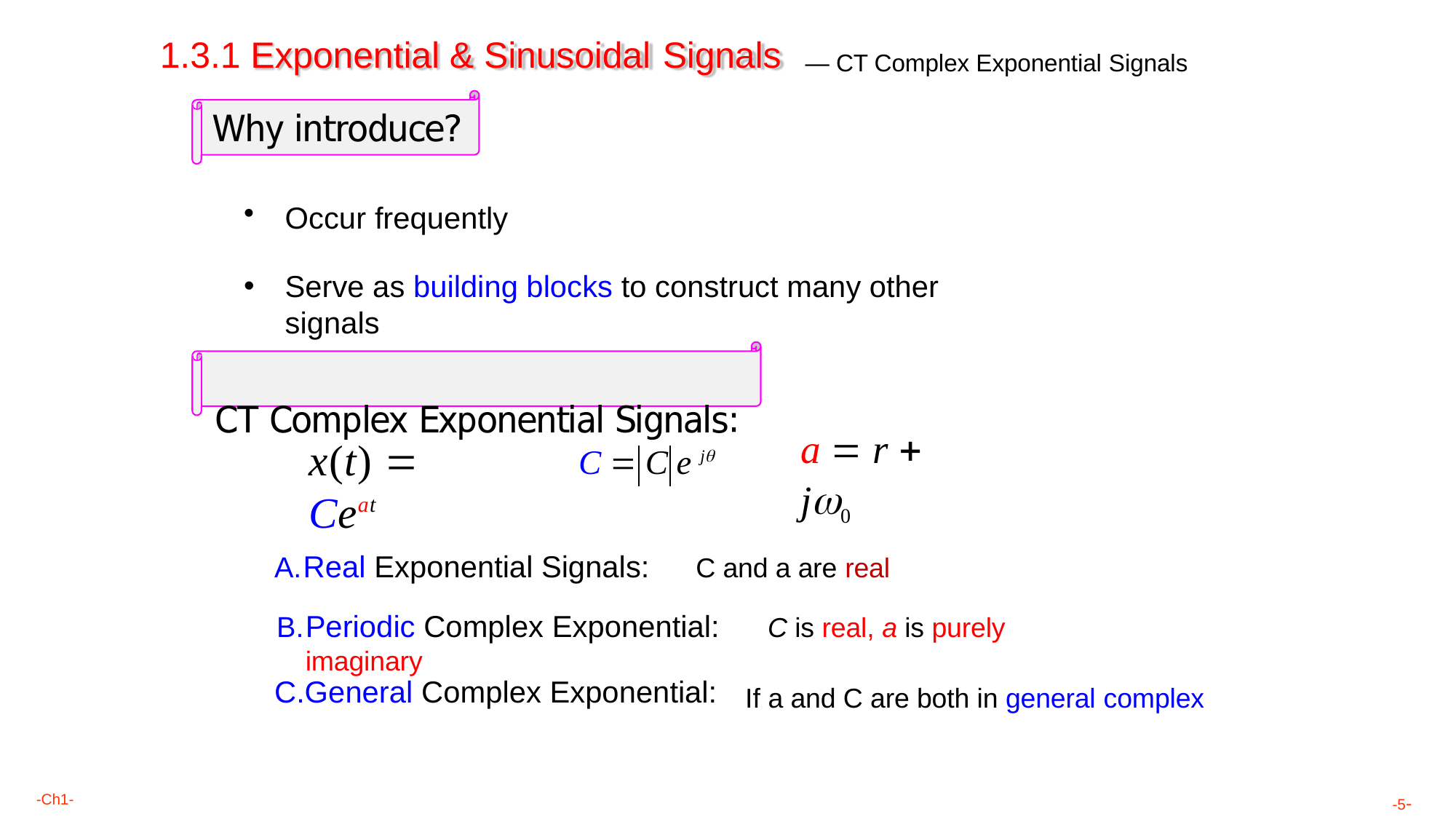

1.3.1 Exponential & Sinusoidal Signals
— CT Complex Exponential Signals

Why introduce?

Occur frequently

Serve as building blocks to construct many other signals

CT Complex Exponential Signals:

a = r + jω0
x(t) = Ceat
C = C e jθ

Real Exponential Signals:	C and a are real
Periodic Complex Exponential:	C is real, a is purely imaginary
C.General Complex Exponential:
If a and C are both in general complex
-Ch1-
-5-